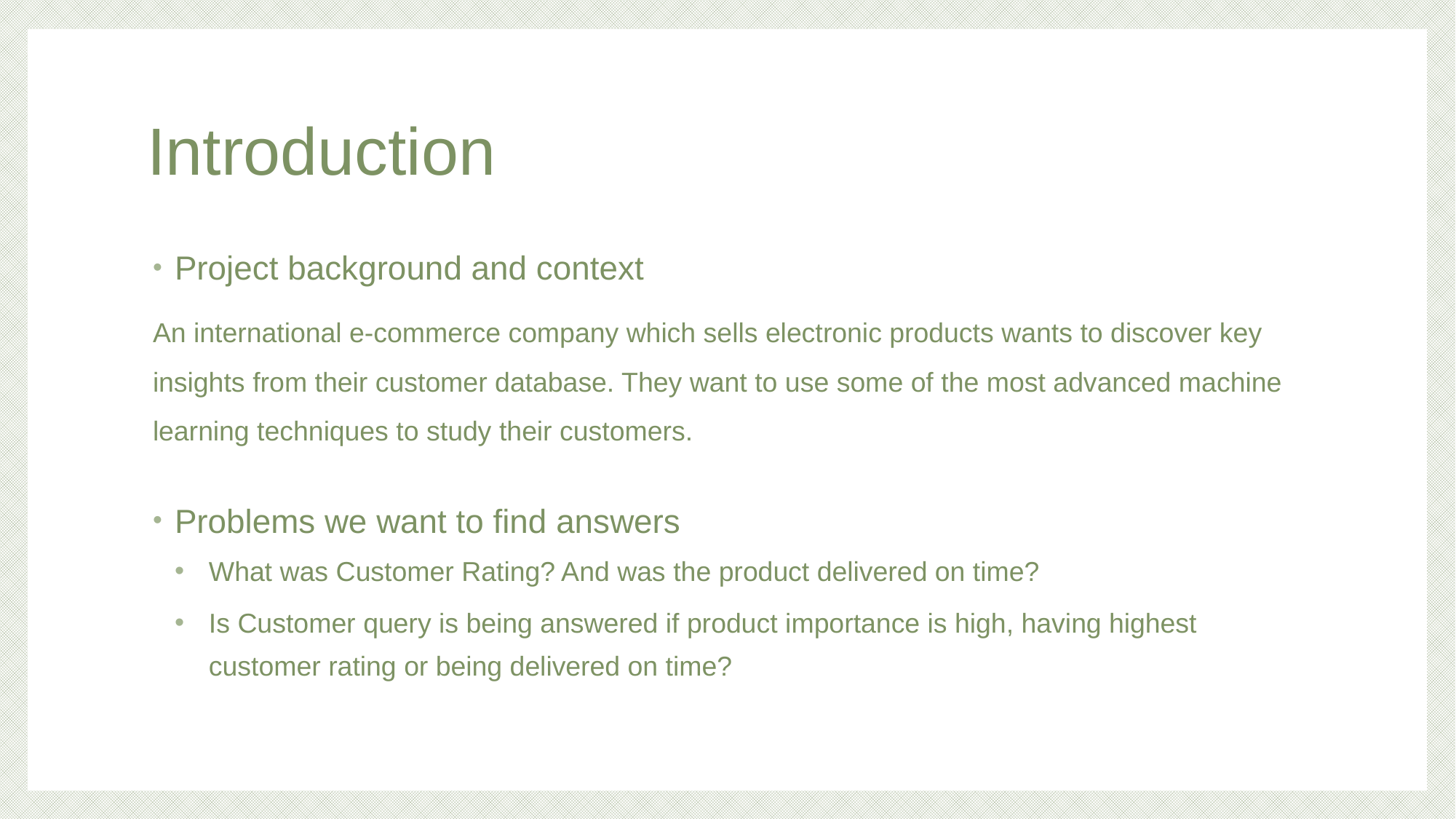

# Introduction
Project background and context
An international e-commerce company which sells electronic products wants to discover key insights from their customer database. They want to use some of the most advanced machine learning techniques to study their customers.
Problems we want to find answers
What was Customer Rating? And was the product delivered on time?
Is Customer query is being answered if product importance is high, having highest customer rating or being delivered on time?